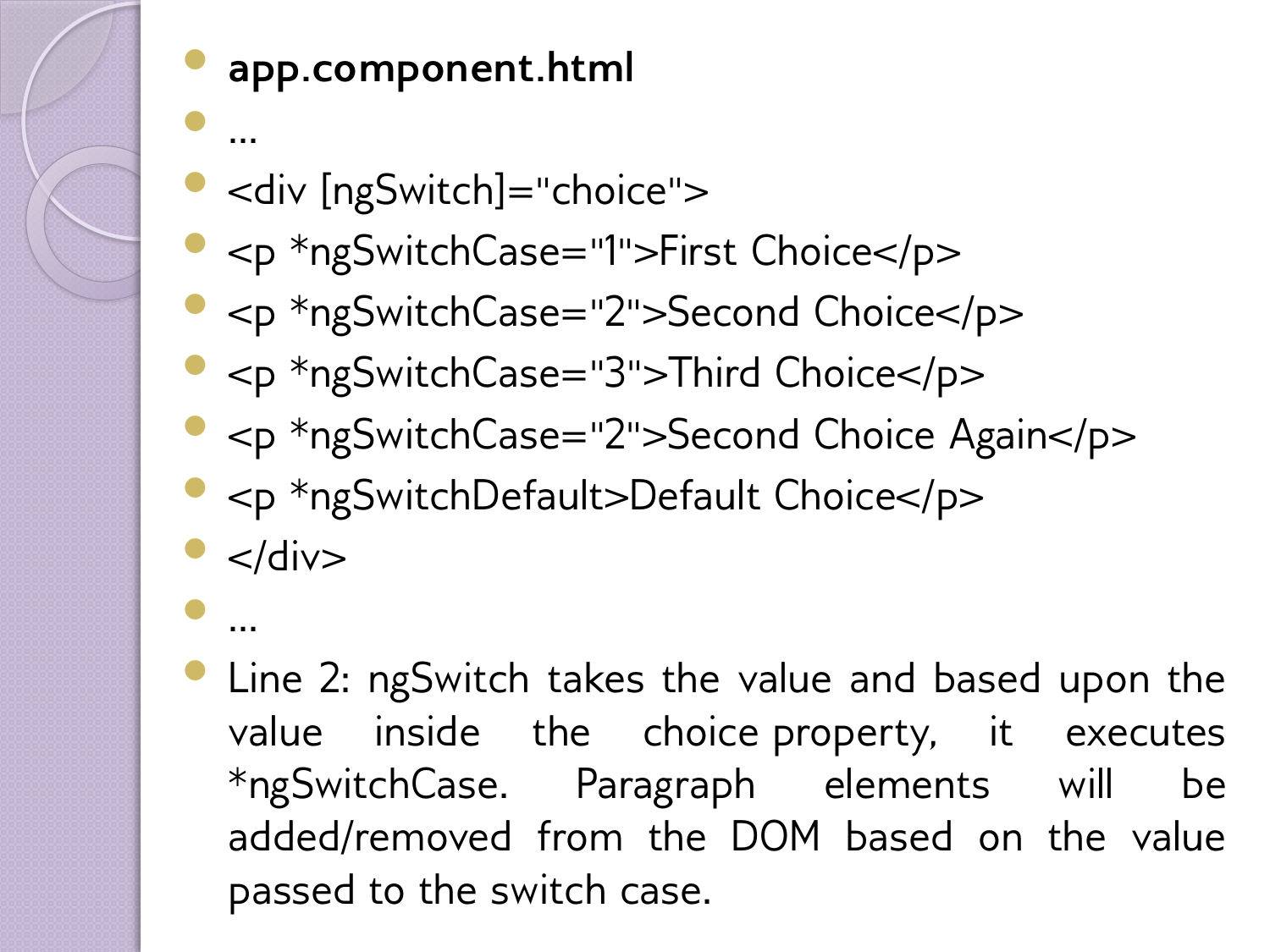

app.component.html
...
<div [ngSwitch]="choice">
<p *ngSwitchCase="1">First Choice</p>
<p *ngSwitchCase="2">Second Choice</p>
<p *ngSwitchCase="3">Third Choice</p>
<p *ngSwitchCase="2">Second Choice Again</p>
<p *ngSwitchDefault>Default Choice</p>
</div>
...
Line 2: ngSwitch takes the value and based upon the value inside the choice property, it executes *ngSwitchCase. Paragraph elements will be added/removed from the DOM based on the value passed to the switch case.